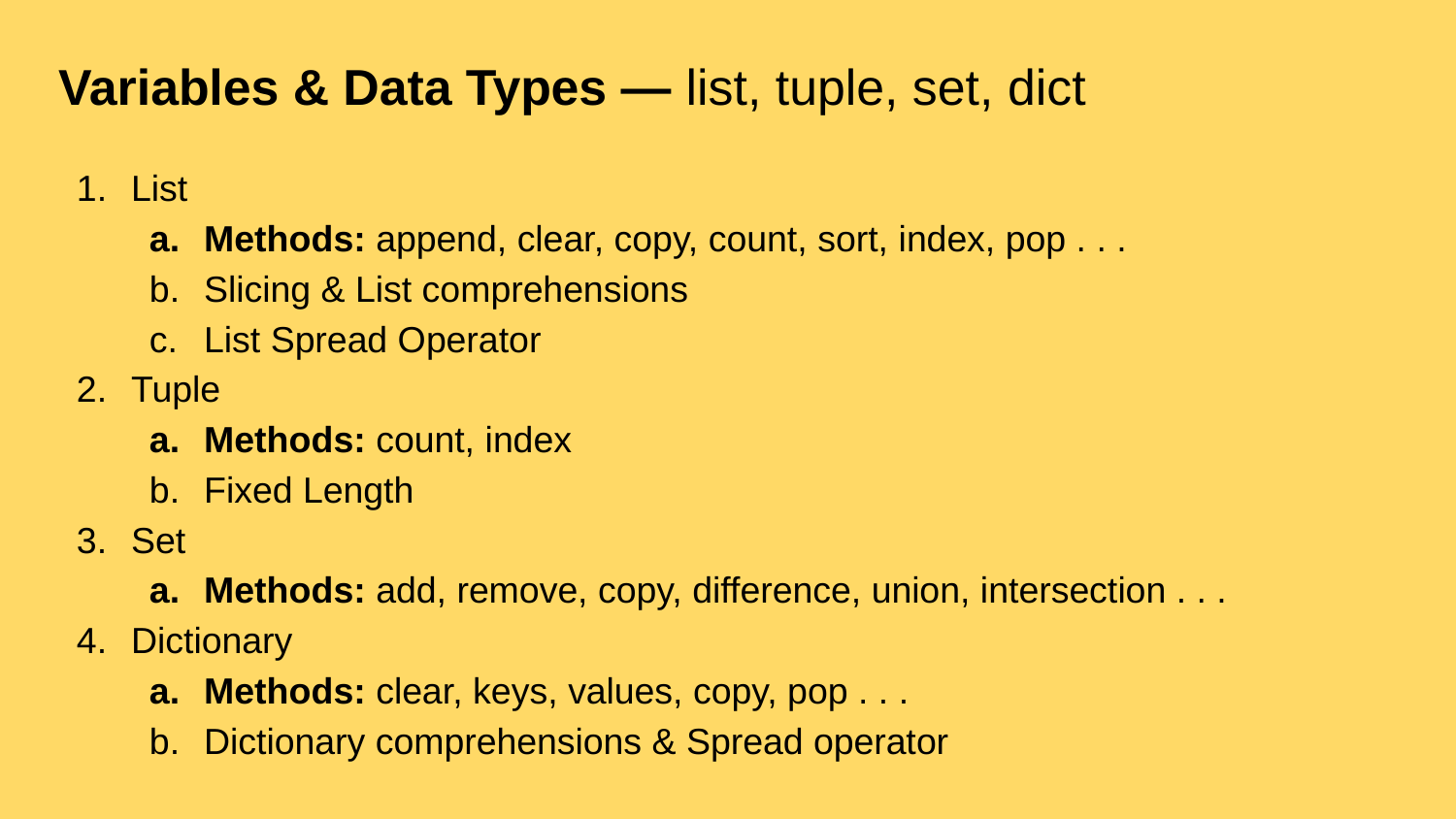

# Variables & Data Types — list, tuple, set, dict
List
Methods: append, clear, copy, count, sort, index, pop . . .
Slicing & List comprehensions
List Spread Operator
Tuple
Methods: count, index
Fixed Length
Set
Methods: add, remove, copy, difference, union, intersection . . .
Dictionary
Methods: clear, keys, values, copy, pop . . .
Dictionary comprehensions & Spread operator